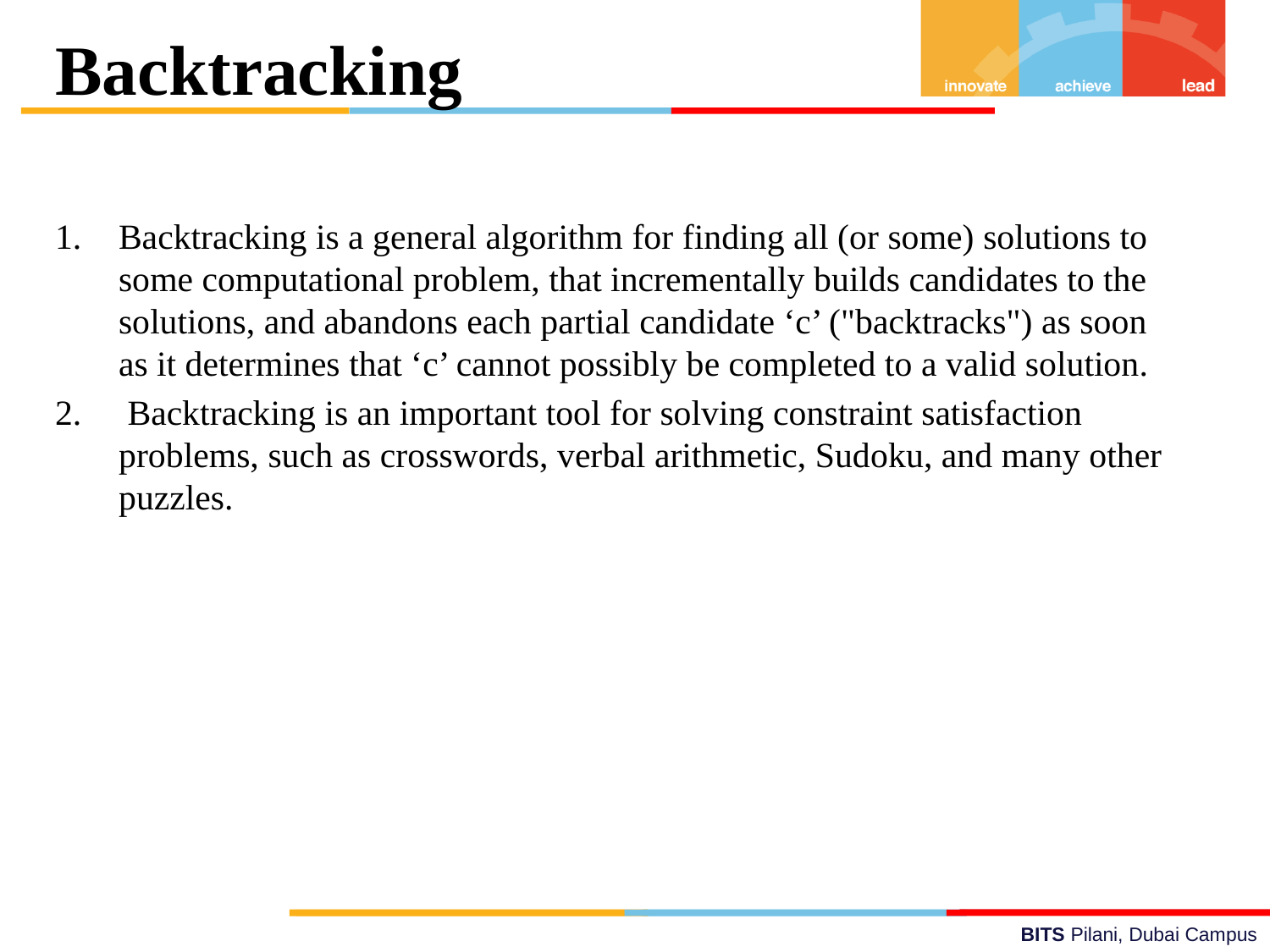

Backtracking
Backtracking is a general algorithm for finding all (or some) solutions to some computational problem, that incrementally builds candidates to the solutions, and abandons each partial candidate ‘c’ ("backtracks") as soon as it determines that ‘c’ cannot possibly be completed to a valid solution.
 Backtracking is an important tool for solving constraint satisfaction problems, such as crosswords, verbal arithmetic, Sudoku, and many other puzzles.